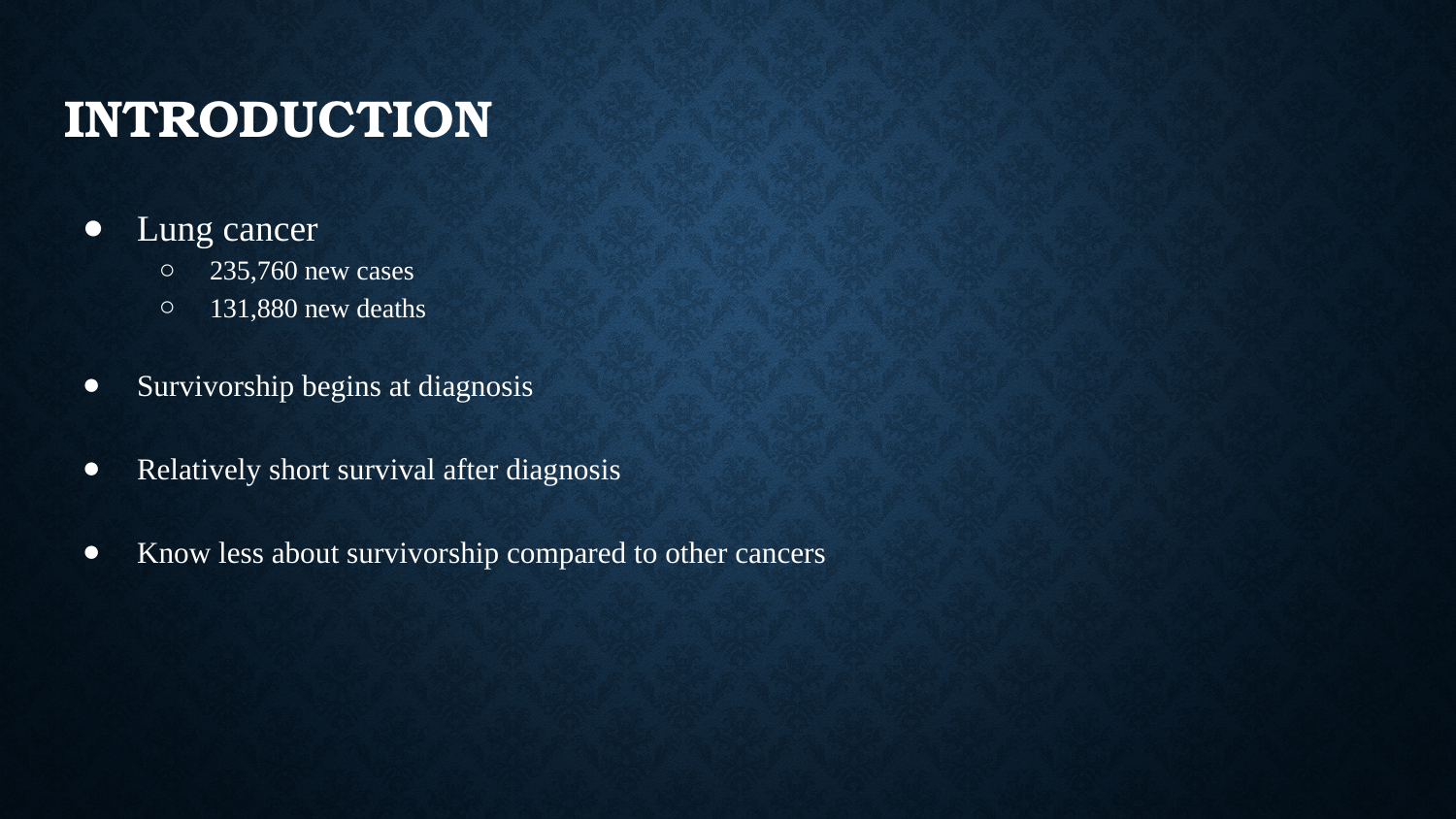

# INTRODUCTION
Lung cancer
235,760 new cases
131,880 new deaths

Survivorship begins at diagnosis

Relatively short survival after diagnosis

Know less about survivorship compared to other cancers